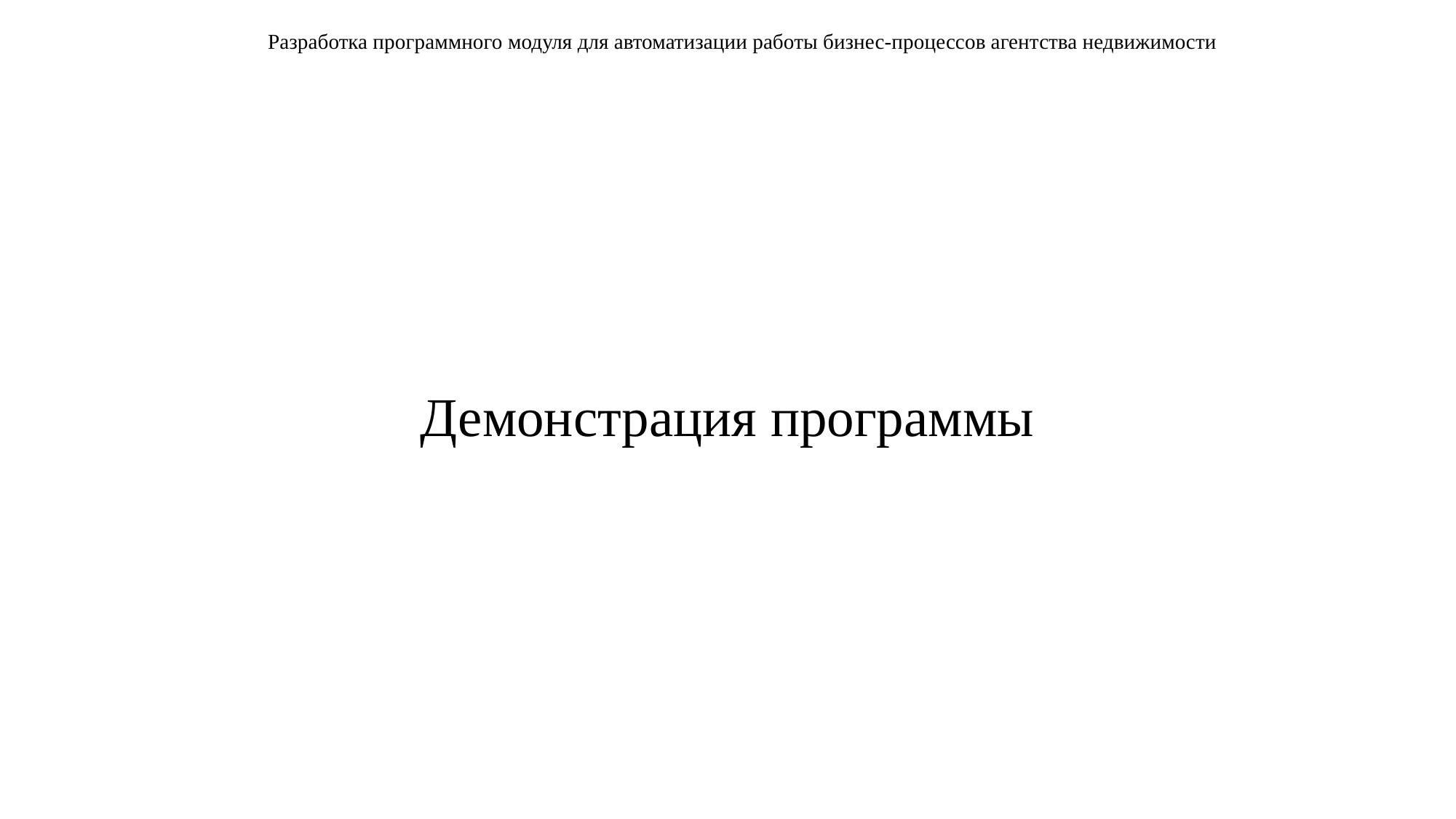

# Разработка программного модуля для автоматизации работы бизнес-процессов агентства недвижимости
Демонстрация программы